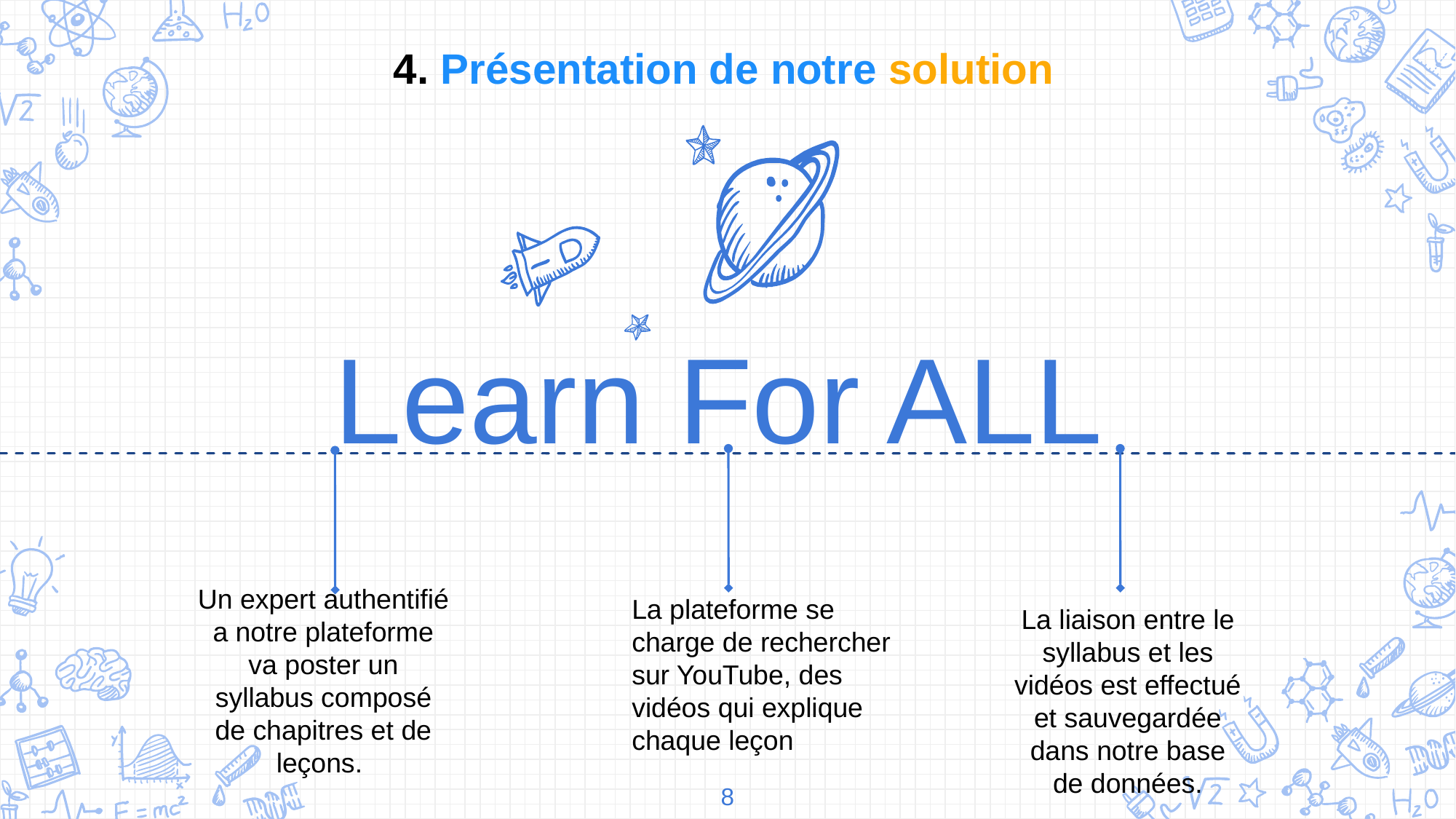

4. Présentation de notre solution

Learn For ALL

La plateforme se charge de rechercher sur YouTube, des vidéos qui explique chaque leçon
Un expert authentifié a notre plateforme va poster un syllabus composé de chapitres et de leçons.

La liaison entre le syllabus et les vidéos est effectué et sauvegardée dans notre base de données.

8